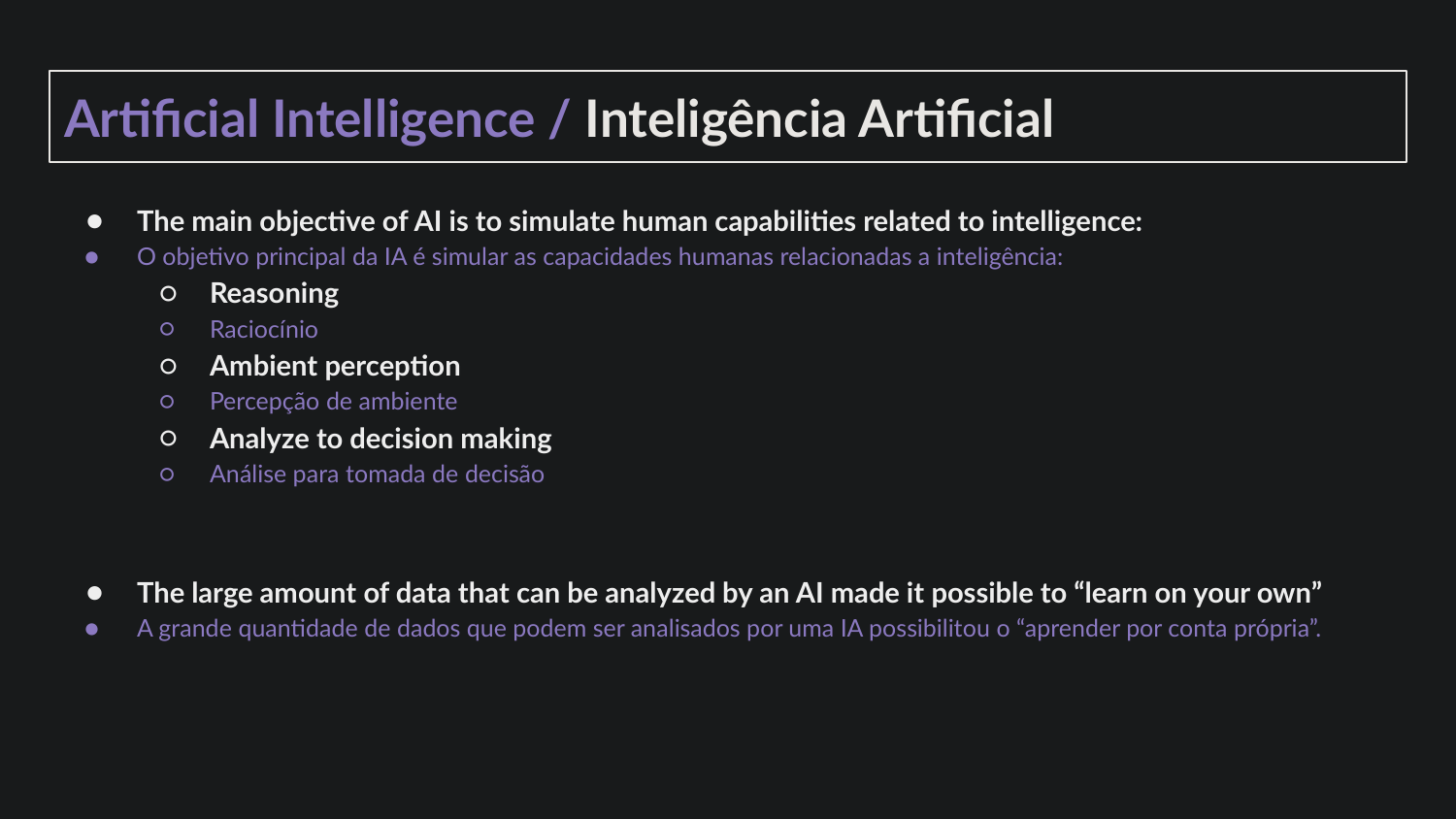

# Artificial Intelligence / Inteligência Artificial
The main objective of AI is to simulate human capabilities related to intelligence:
O objetivo principal da IA é simular as capacidades humanas relacionadas a inteligência:
Reasoning
Raciocínio
Ambient perception
Percepção de ambiente
Analyze to decision making
Análise para tomada de decisão

The large amount of data that can be analyzed by an AI made it possible to “learn on your own”
A grande quantidade de dados que podem ser analisados por uma IA possibilitou o “aprender por conta própria”.